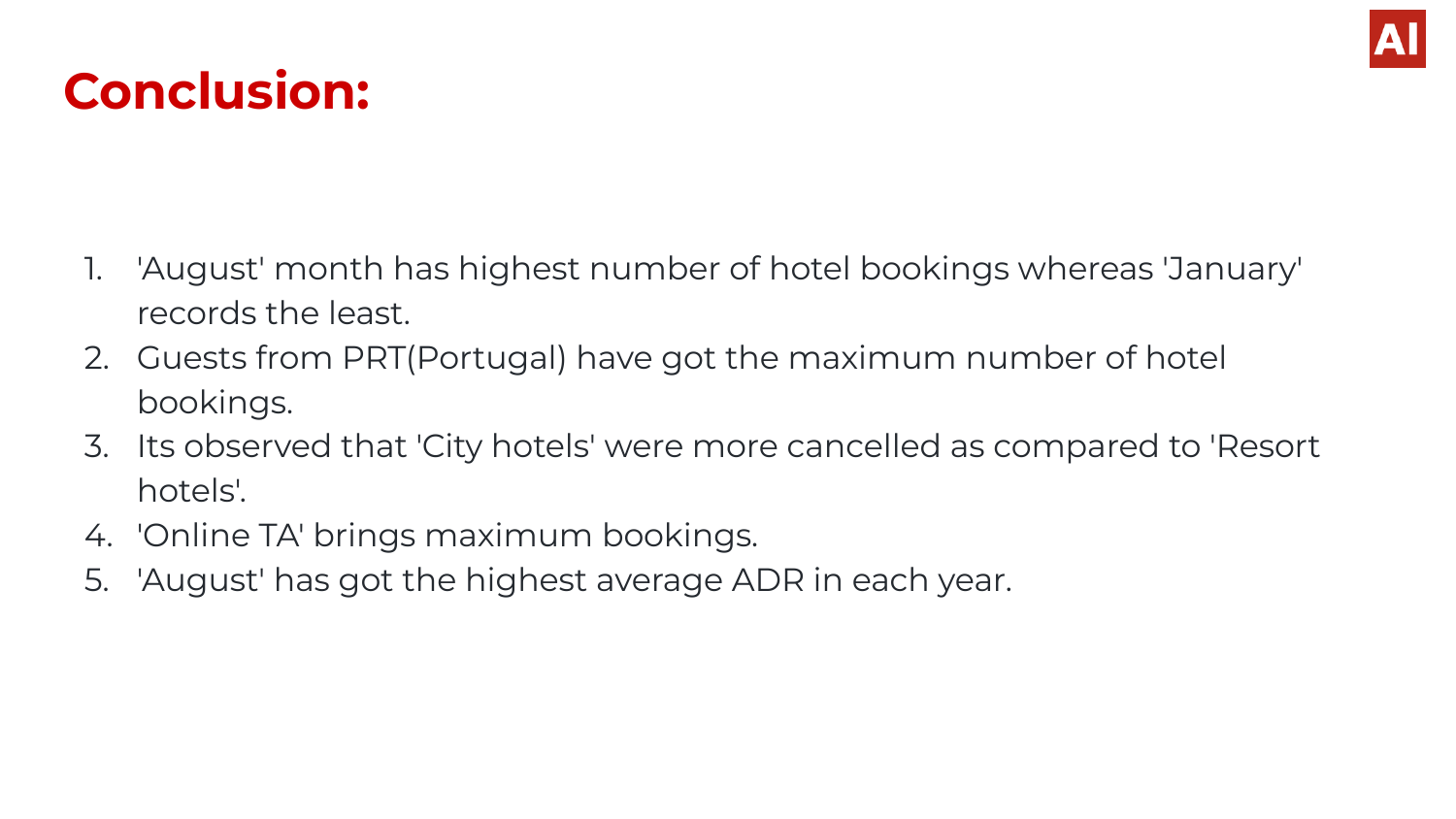

Conclusion:

'August' month has highest number of hotel bookings whereas 'January' records the least.
Guests from PRT(Portugal) have got the maximum number of hotel bookings.
Its observed that 'City hotels' were more cancelled as compared to 'Resort hotels'.
'Online TA' brings maximum bookings.
'August' has got the highest average ADR in each year.